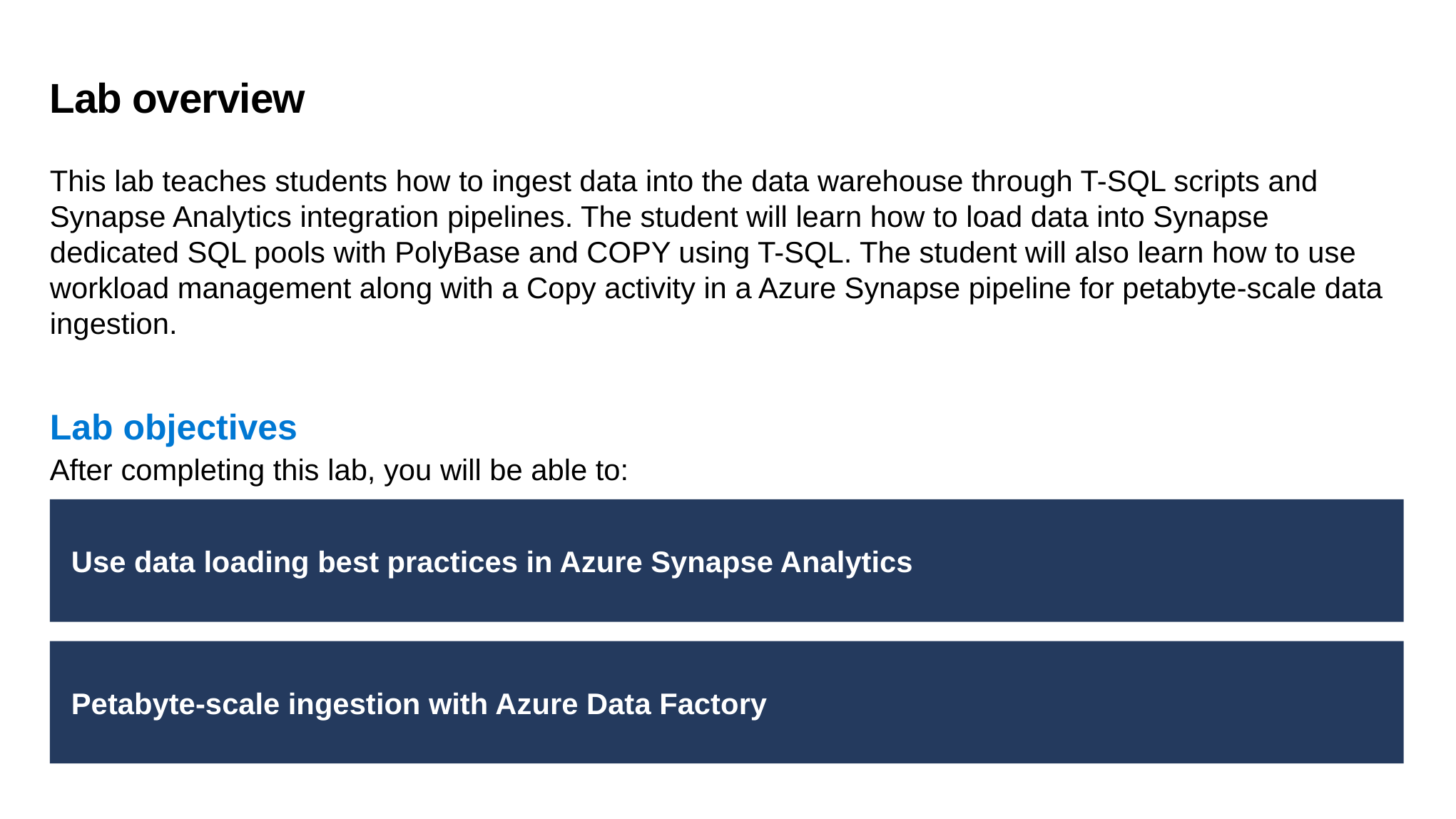

# Lab overview
This lab teaches students how to ingest data into the data warehouse through T-SQL scripts and Synapse Analytics integration pipelines. The student will learn how to load data into Synapse dedicated SQL pools with PolyBase and COPY using T-SQL. The student will also learn how to use workload management along with a Copy activity in a Azure Synapse pipeline for petabyte-scale data ingestion.
Lab objectives
After completing this lab, you will be able to:
Use data loading best practices in Azure Synapse Analytics
Petabyte-scale ingestion with Azure Data Factory